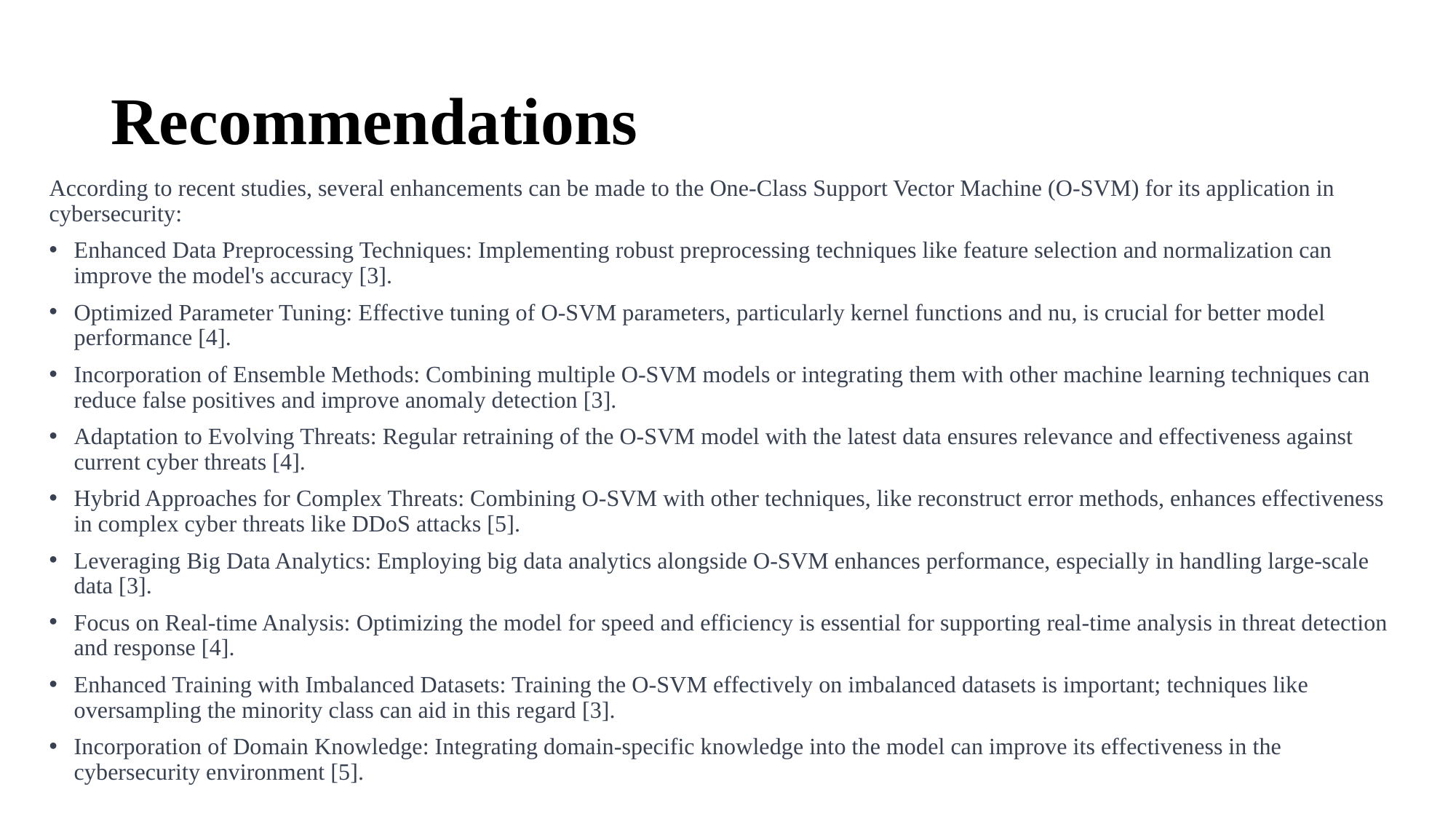

# Recommendations
According to recent studies, several enhancements can be made to the One-Class Support Vector Machine (O-SVM) for its application in cybersecurity:
Enhanced Data Preprocessing Techniques: Implementing robust preprocessing techniques like feature selection and normalization can improve the model's accuracy [3].
Optimized Parameter Tuning: Effective tuning of O-SVM parameters, particularly kernel functions and nu, is crucial for better model performance [4].
Incorporation of Ensemble Methods: Combining multiple O-SVM models or integrating them with other machine learning techniques can reduce false positives and improve anomaly detection [3].
Adaptation to Evolving Threats: Regular retraining of the O-SVM model with the latest data ensures relevance and effectiveness against current cyber threats [4].
Hybrid Approaches for Complex Threats: Combining O-SVM with other techniques, like reconstruct error methods, enhances effectiveness in complex cyber threats like DDoS attacks [5].
Leveraging Big Data Analytics: Employing big data analytics alongside O-SVM enhances performance, especially in handling large-scale data [3].
Focus on Real-time Analysis: Optimizing the model for speed and efficiency is essential for supporting real-time analysis in threat detection and response [4].
Enhanced Training with Imbalanced Datasets: Training the O-SVM effectively on imbalanced datasets is important; techniques like oversampling the minority class can aid in this regard [3].
Incorporation of Domain Knowledge: Integrating domain-specific knowledge into the model can improve its effectiveness in the cybersecurity environment [5].